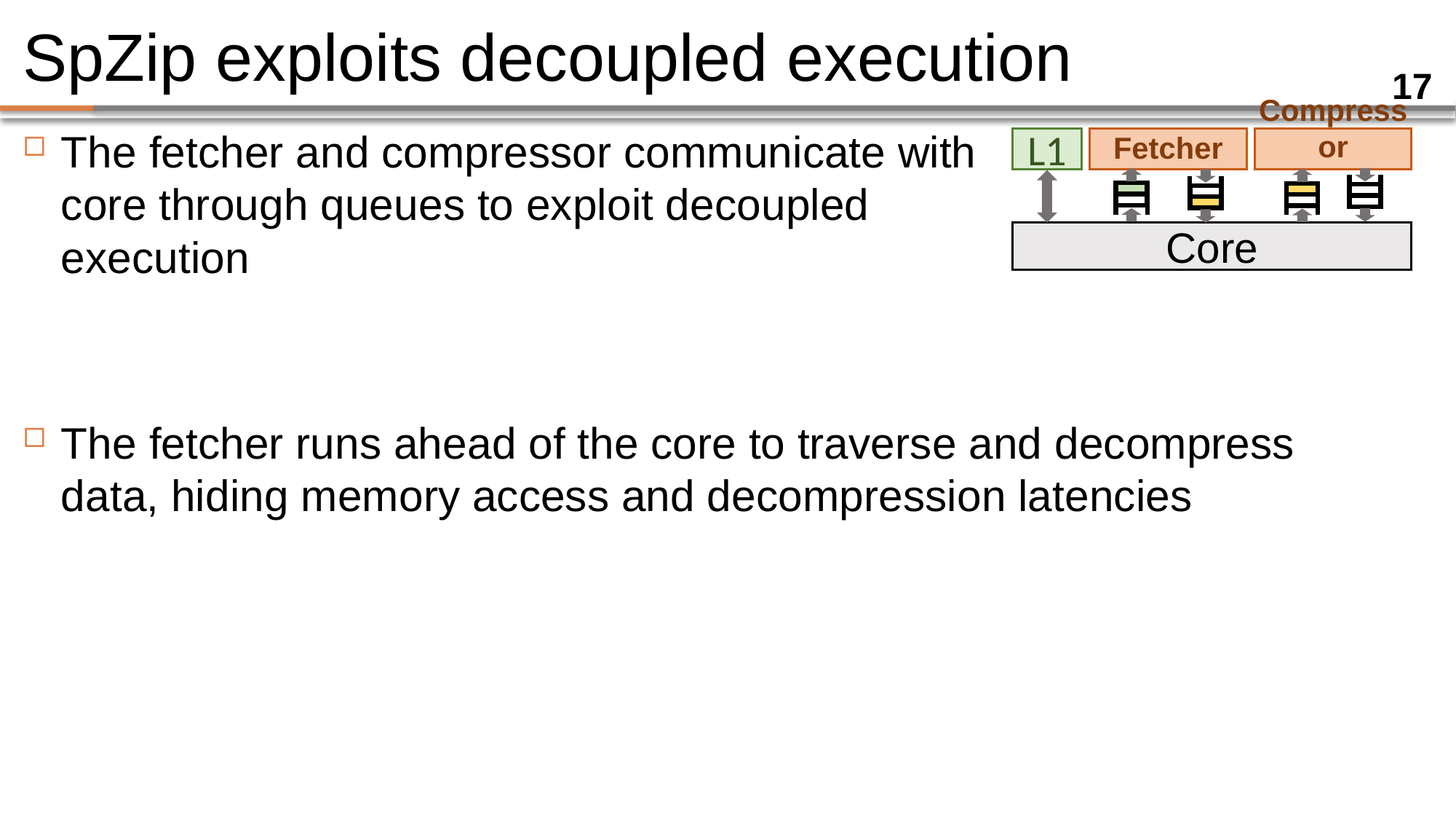

# SpZip exploits decoupled execution
17
The fetcher and compressor communicate with core through queues to exploit decoupled execution
L1
Fetcher
Compressor

Core
The fetcher runs ahead of the core to traverse and decompress data, hiding memory access and decompression latencies